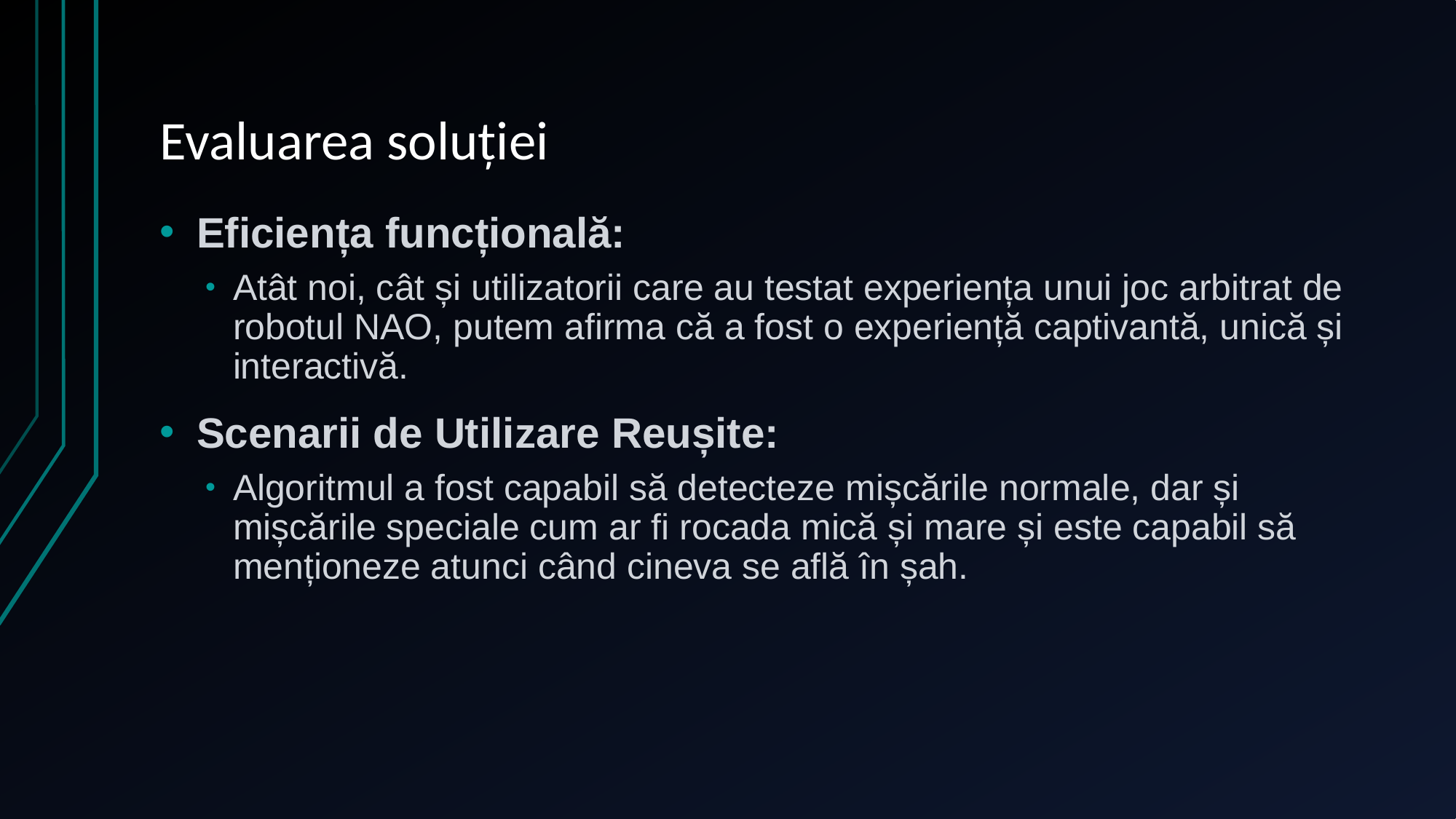

# Evaluarea soluției
Eficiența funcțională:
Atât noi, cât și utilizatorii care au testat experiența unui joc arbitrat de robotul NAO, putem afirma că a fost o experiență captivantă, unică și interactivă.
Scenarii de Utilizare Reușite:
Algoritmul a fost capabil să detecteze mișcările normale, dar și mișcările speciale cum ar fi rocada mică și mare și este capabil să menționeze atunci când cineva se află în șah.